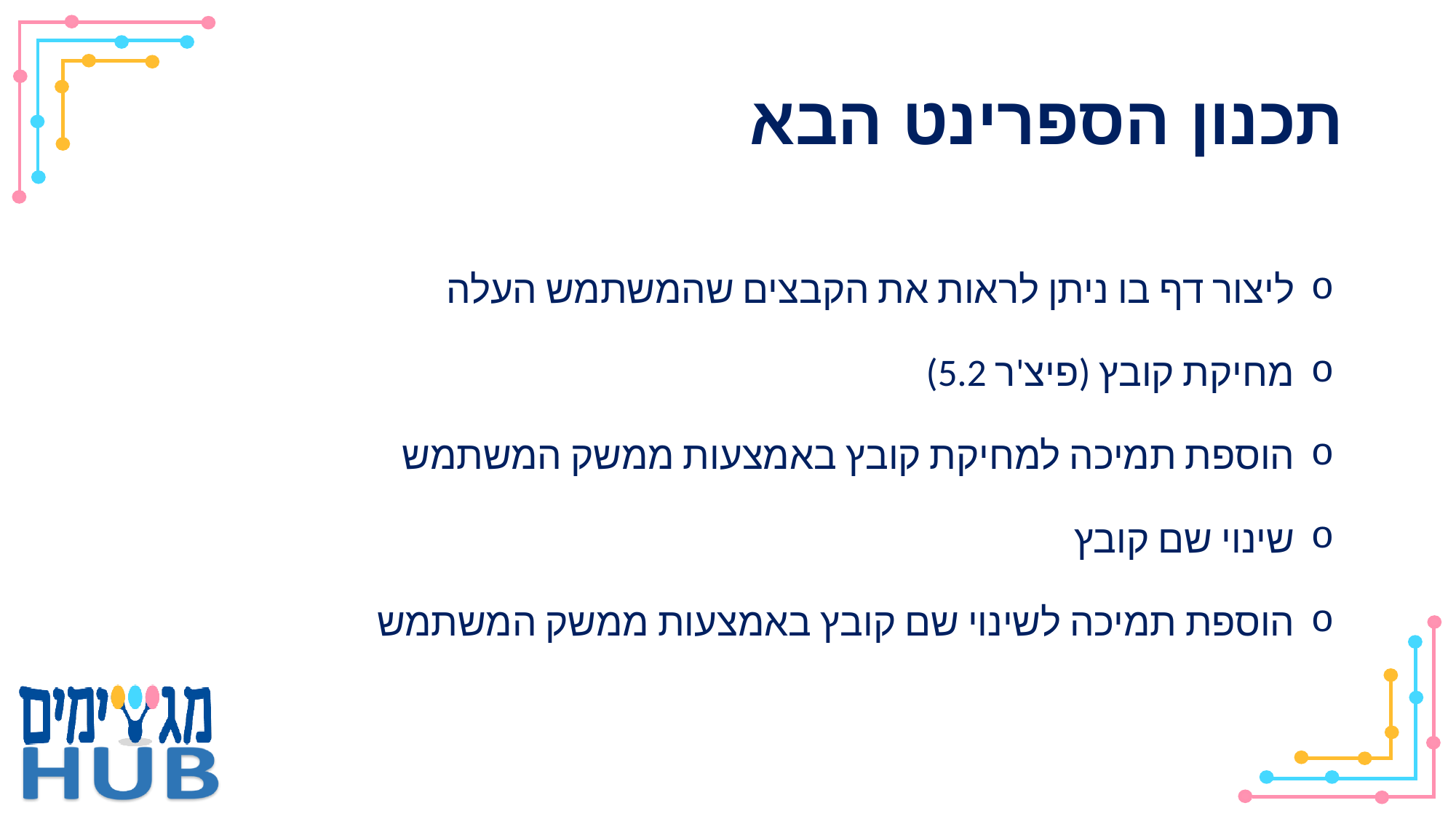

# תכנון הספרינט הבא

ליצור דף בו ניתן לראות את הקבצים שהמשתמש העלה

מחיקת קובץ (פיצ'ר 5.2)

הוספת תמיכה למחיקת קובץ באמצעות ממשק המשתמש

שינוי שם קובץ

הוספת תמיכה לשינוי שם קובץ באמצעות ממשק המשתמש